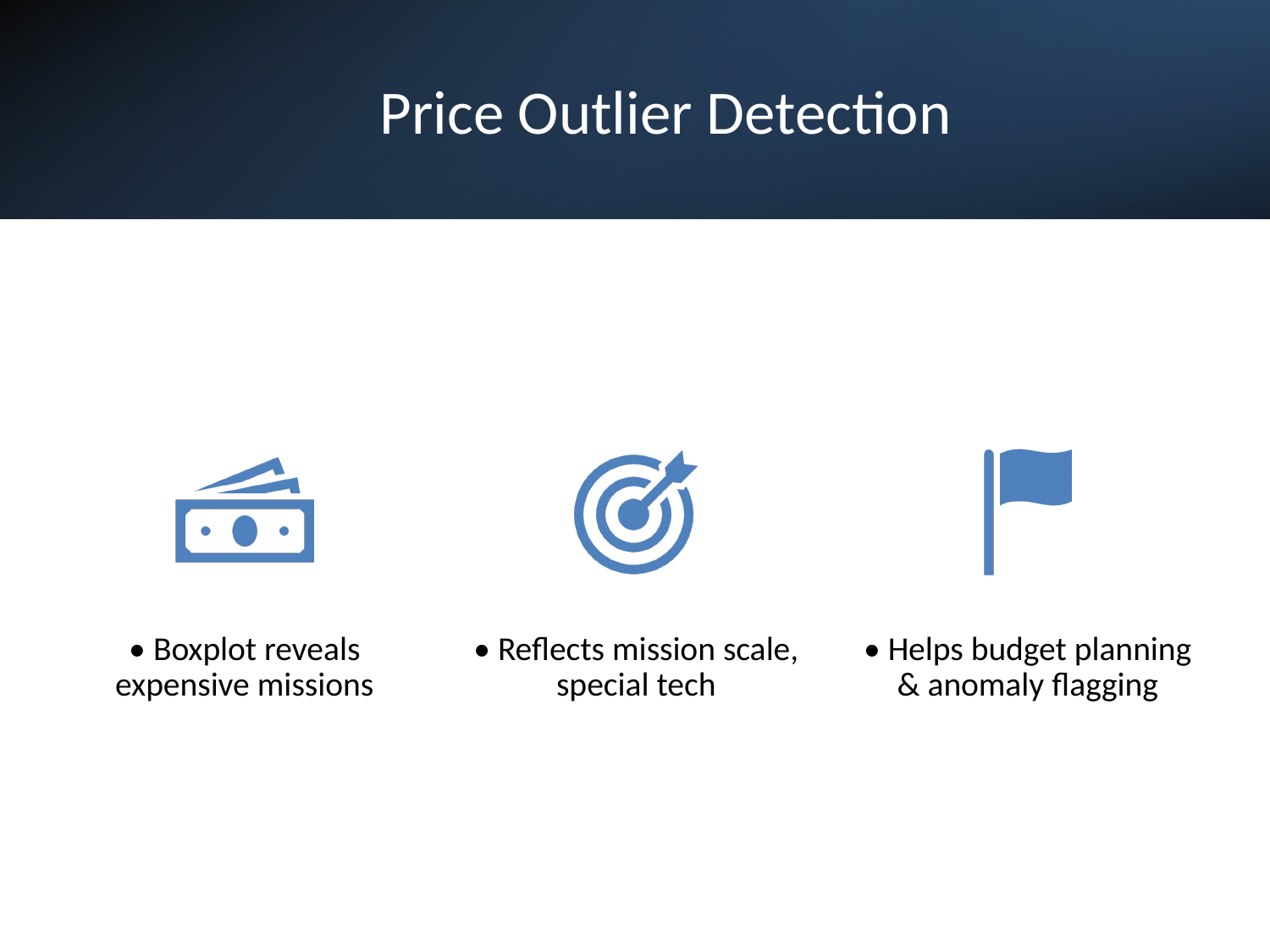

# Price Outlier Detection
• Boxplot reveals expensive missions
• Reflects mission scale, special tech
• Helps budget planning & anomaly flagging